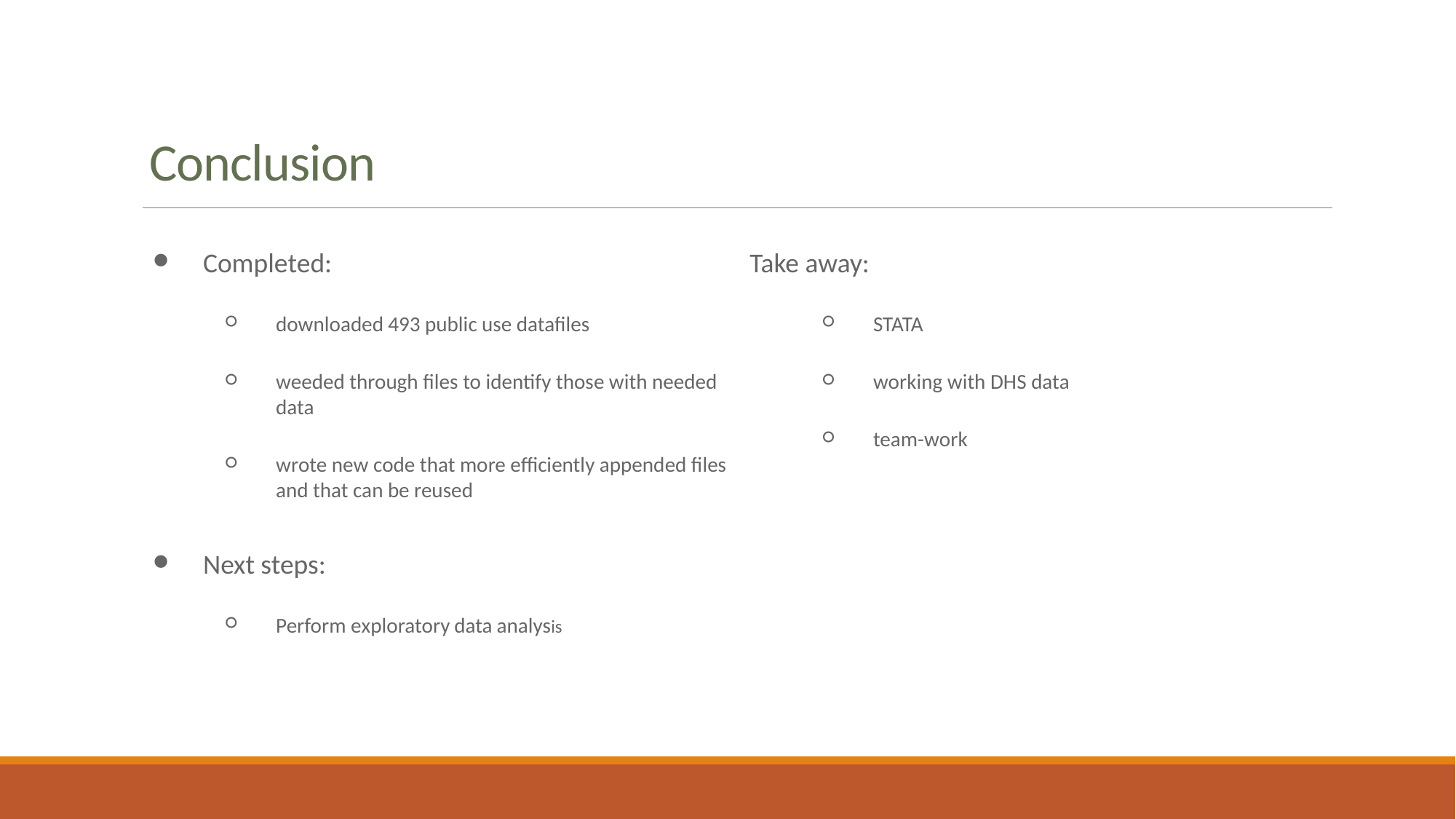

# Conclusion
Completed:
downloaded 493 public use datafiles
weeded through files to identify those with needed data
wrote new code that more efficiently appended files and that can be reused

Next steps:
Perform exploratory data analysis

Take away:
STATA
working with DHS data
team-work